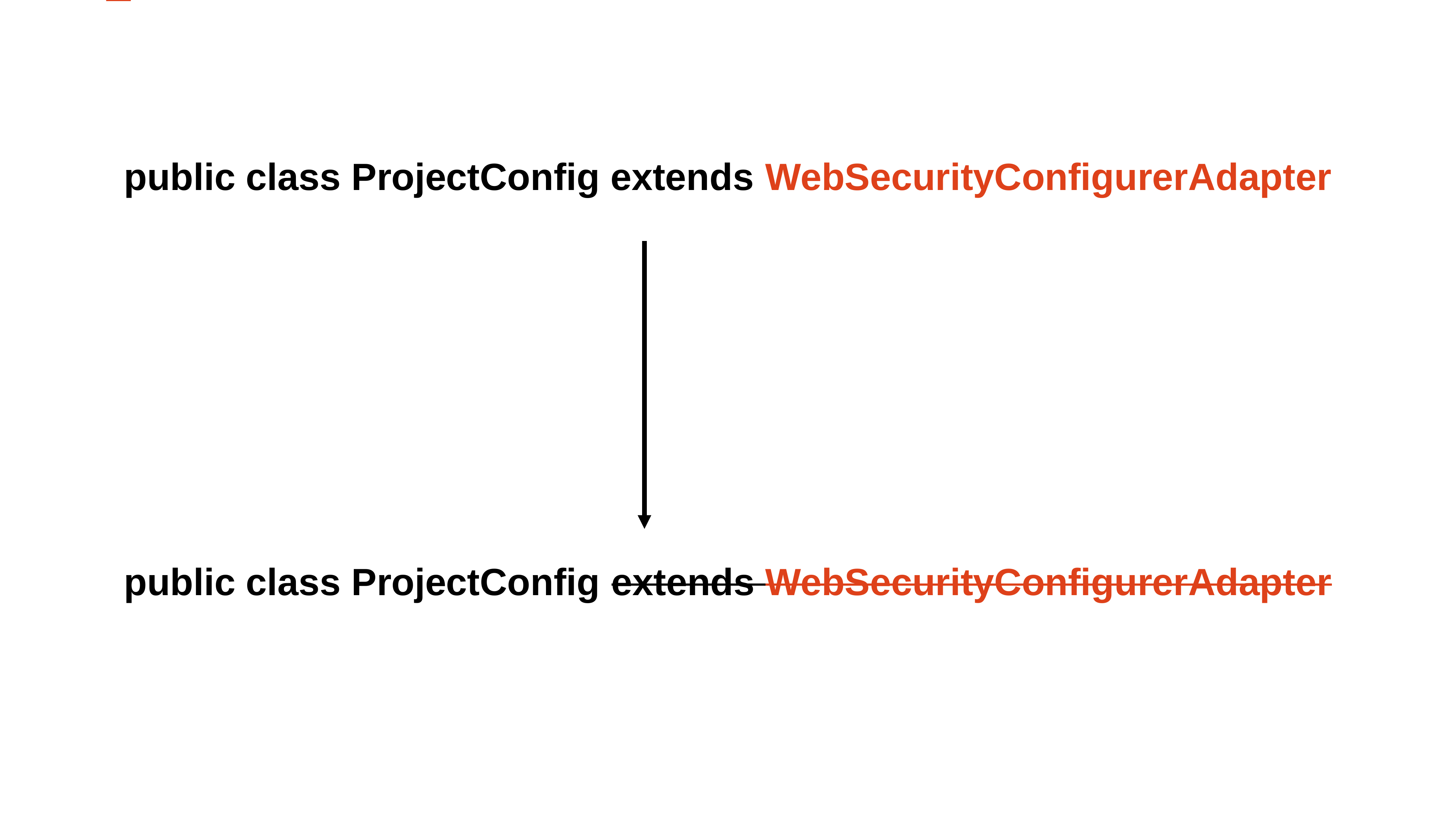

public class ProjectConfig extends WebSecurityConfigurerAdapter
public class ProjectConfig extends WebSecurityConfigurerAdapter